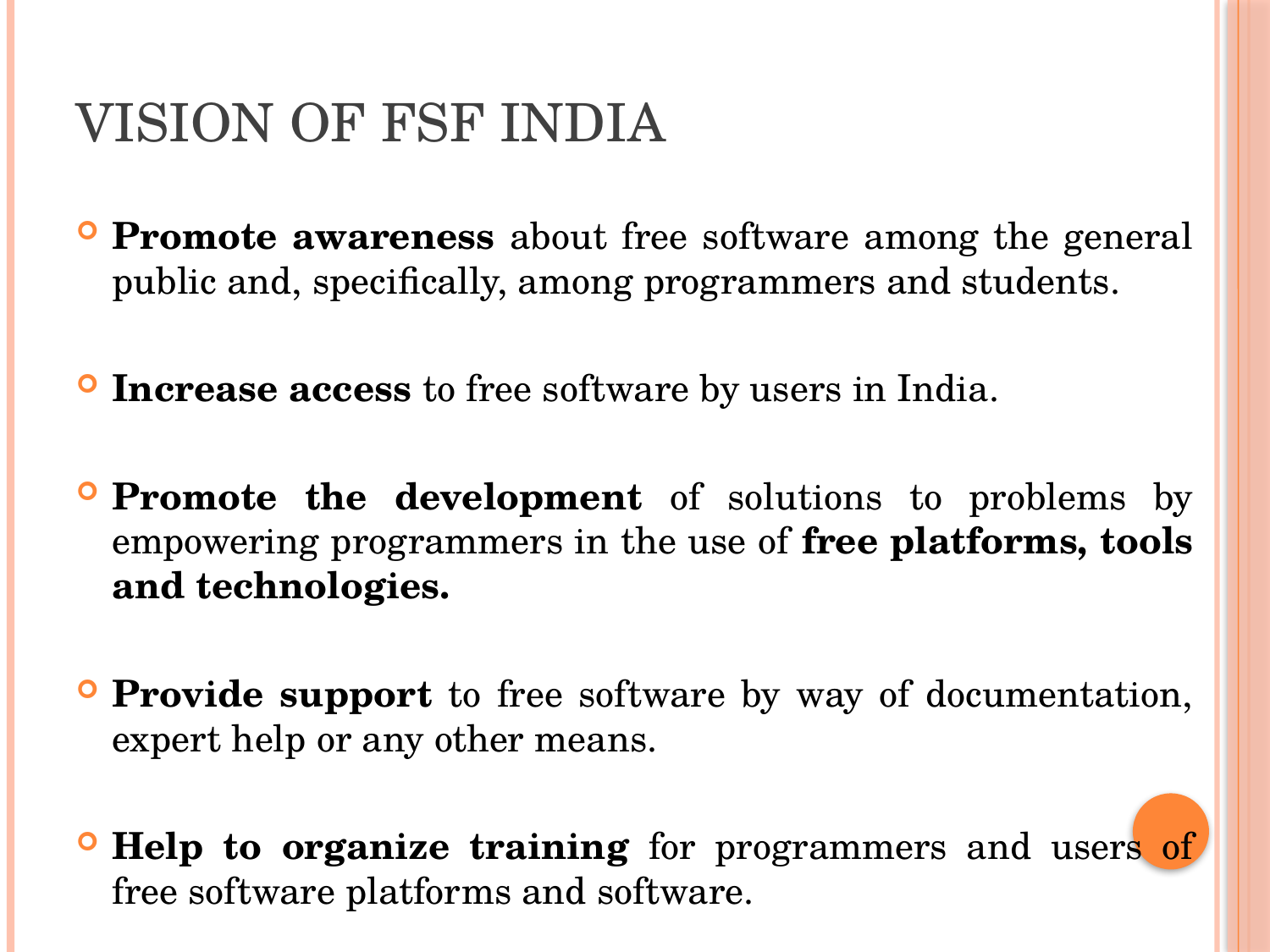

# Vision of FSF India
Promote awareness about free software among the general public and, specifically, among programmers and students.

Increase access to free software by users in India.

Promote the development of solutions to problems by empowering programmers in the use of free platforms, tools and technologies.

Provide support to free software by way of documentation, expert help or any other means.

Help to organize training for programmers and users of free software platforms and software.